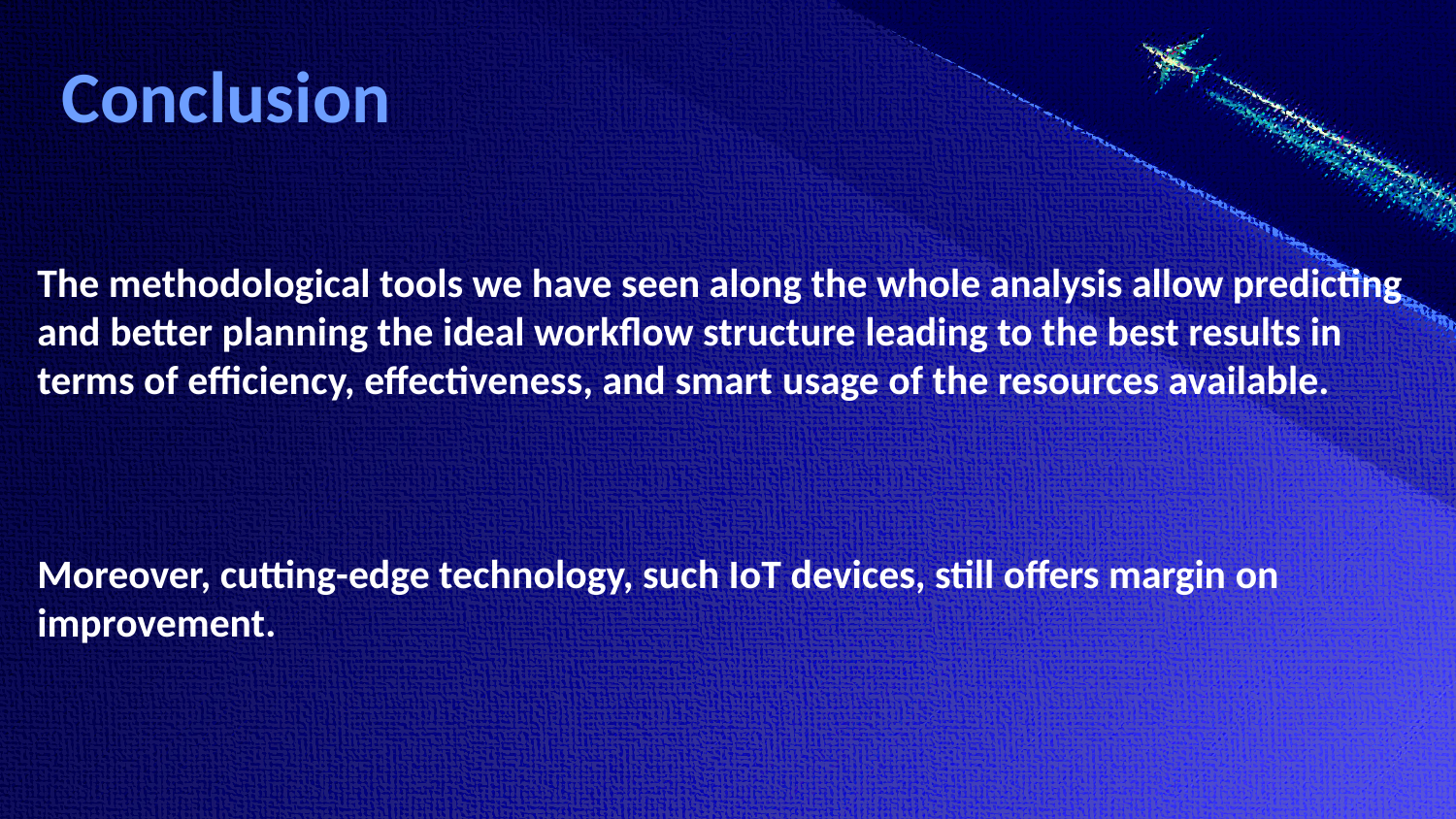

# Conclusion

The methodological tools we have seen along the whole analysis allow predicting and better planning the ideal workflow structure leading to the best results in terms of efficiency, effectiveness, and smart usage of the resources available.

Moreover, cutting-edge technology, such IoT devices, still offers margin on improvement.